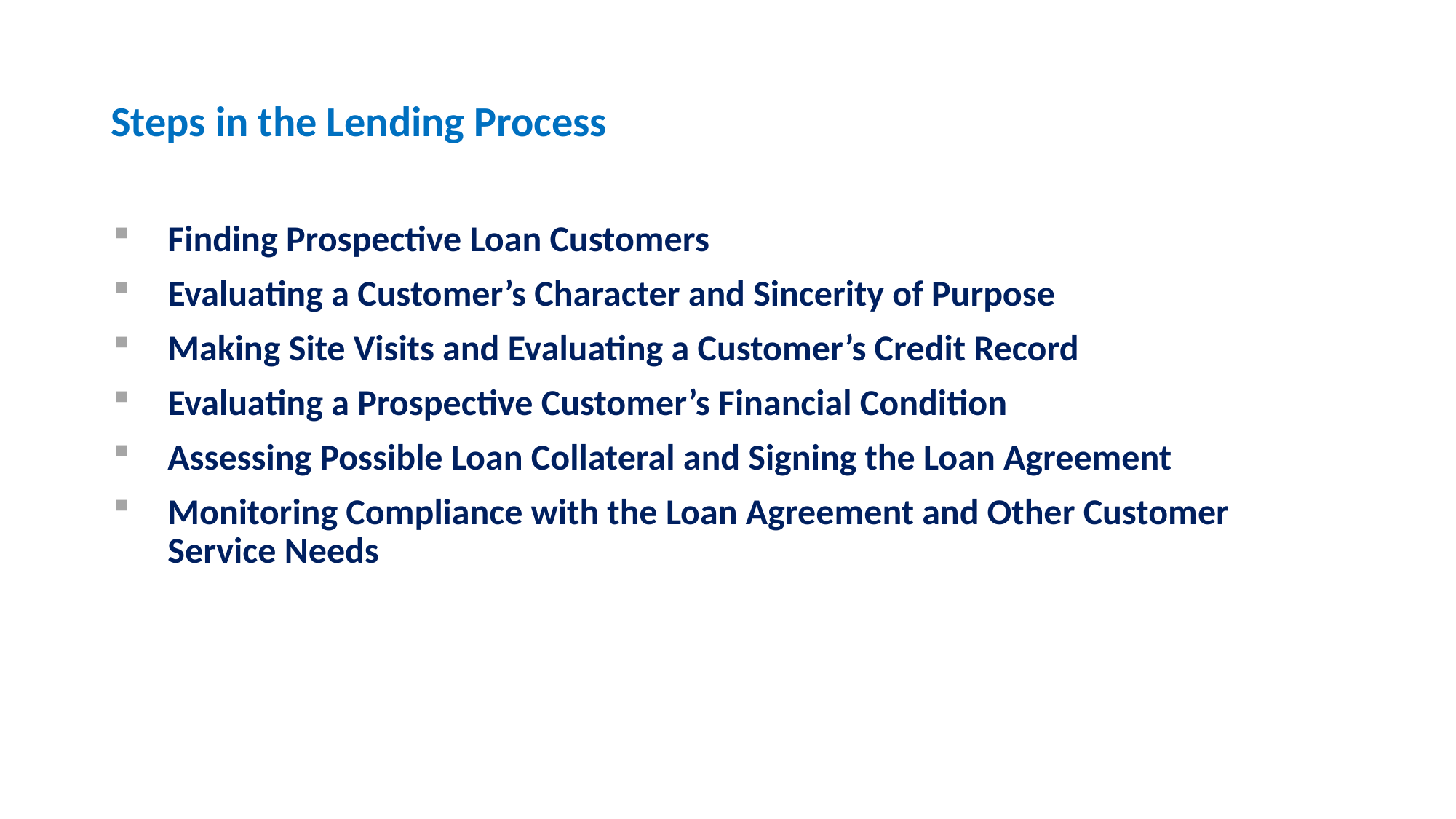

# Steps in the Lending Process
Finding Prospective Loan Customers
Evaluating a Customer’s Character and Sincerity of Purpose
Making Site Visits and Evaluating a Customer’s Credit Record
Evaluating a Prospective Customer’s Financial Condition
Assessing Possible Loan Collateral and Signing the Loan Agreement
Monitoring Compliance with the Loan Agreement and Other Customer Service Needs